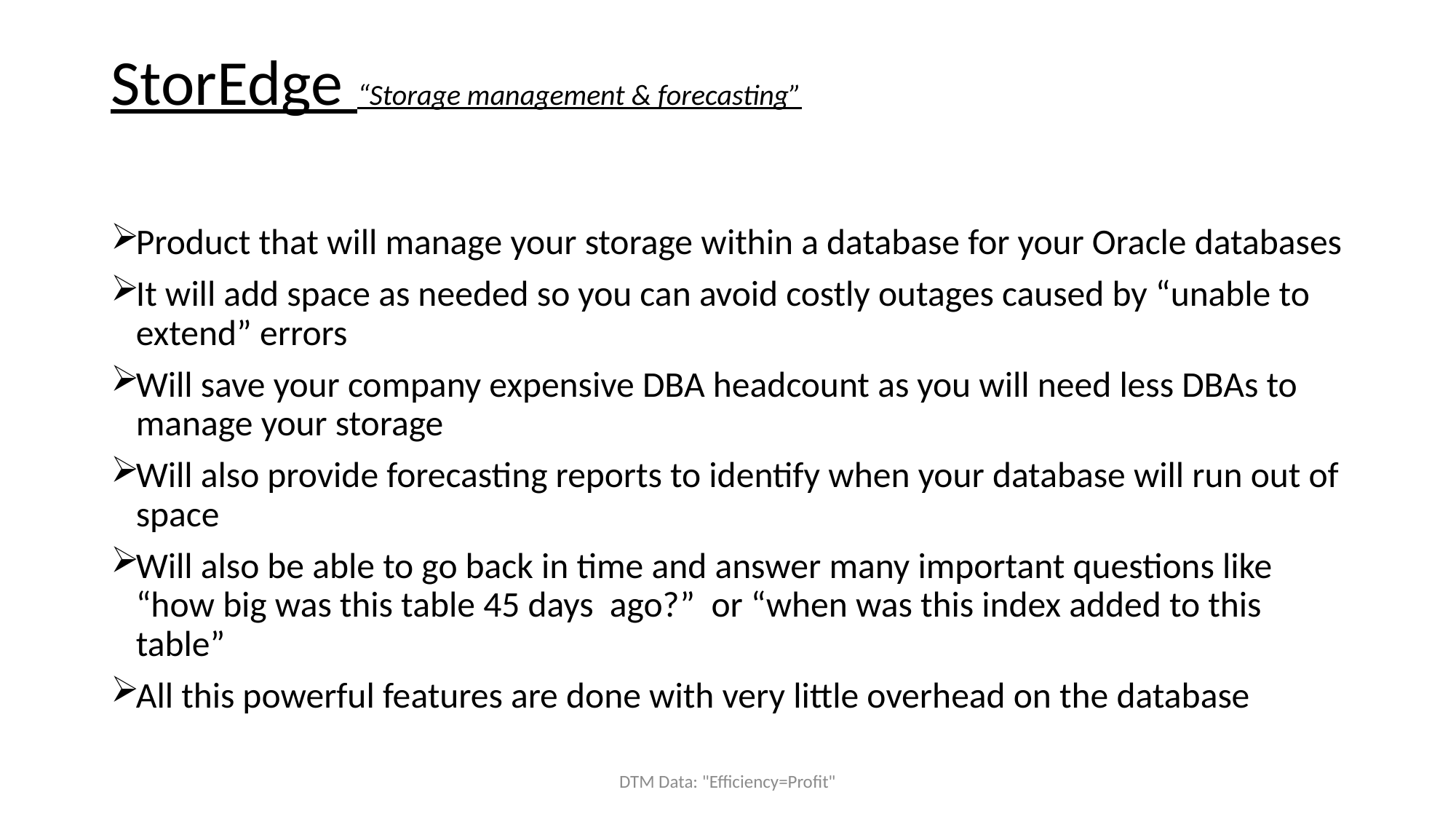

# StorEdge “Storage management & forecasting”
Product that will manage your storage within a database for your Oracle databases
It will add space as needed so you can avoid costly outages caused by “unable to extend” errors
Will save your company expensive DBA headcount as you will need less DBAs to manage your storage
Will also provide forecasting reports to identify when your database will run out of space
Will also be able to go back in time and answer many important questions like “how big was this table 45 days  ago?”  or “when was this index added to this table”
All this powerful features are done with very little overhead on the database

DTM Data: "Efficiency=Profit"